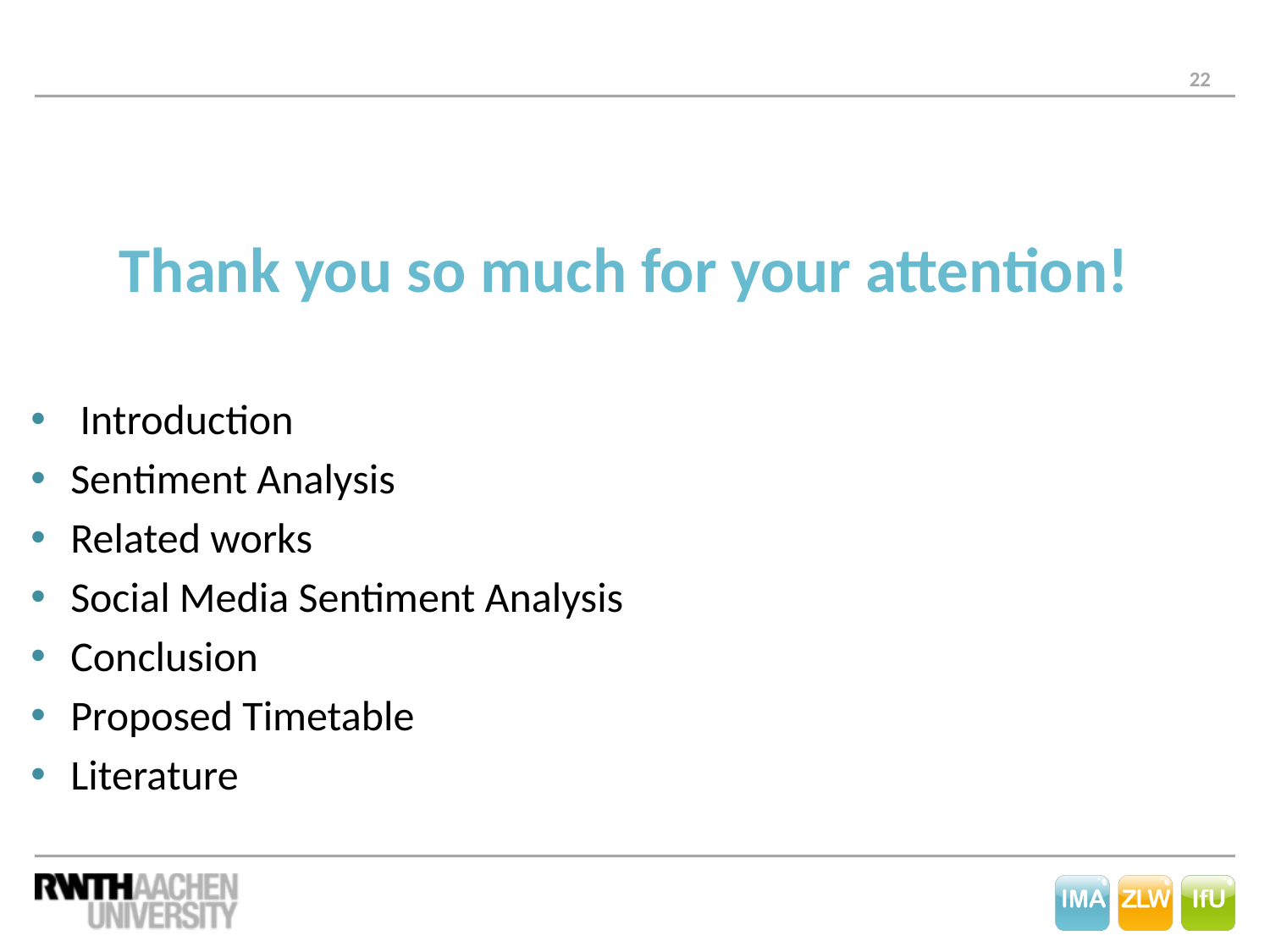

#

Thank you so much for your attention!

 Introduction
Sentiment Analysis
Related works
Social Media Sentiment Analysis
Conclusion
Proposed Timetable
Literature